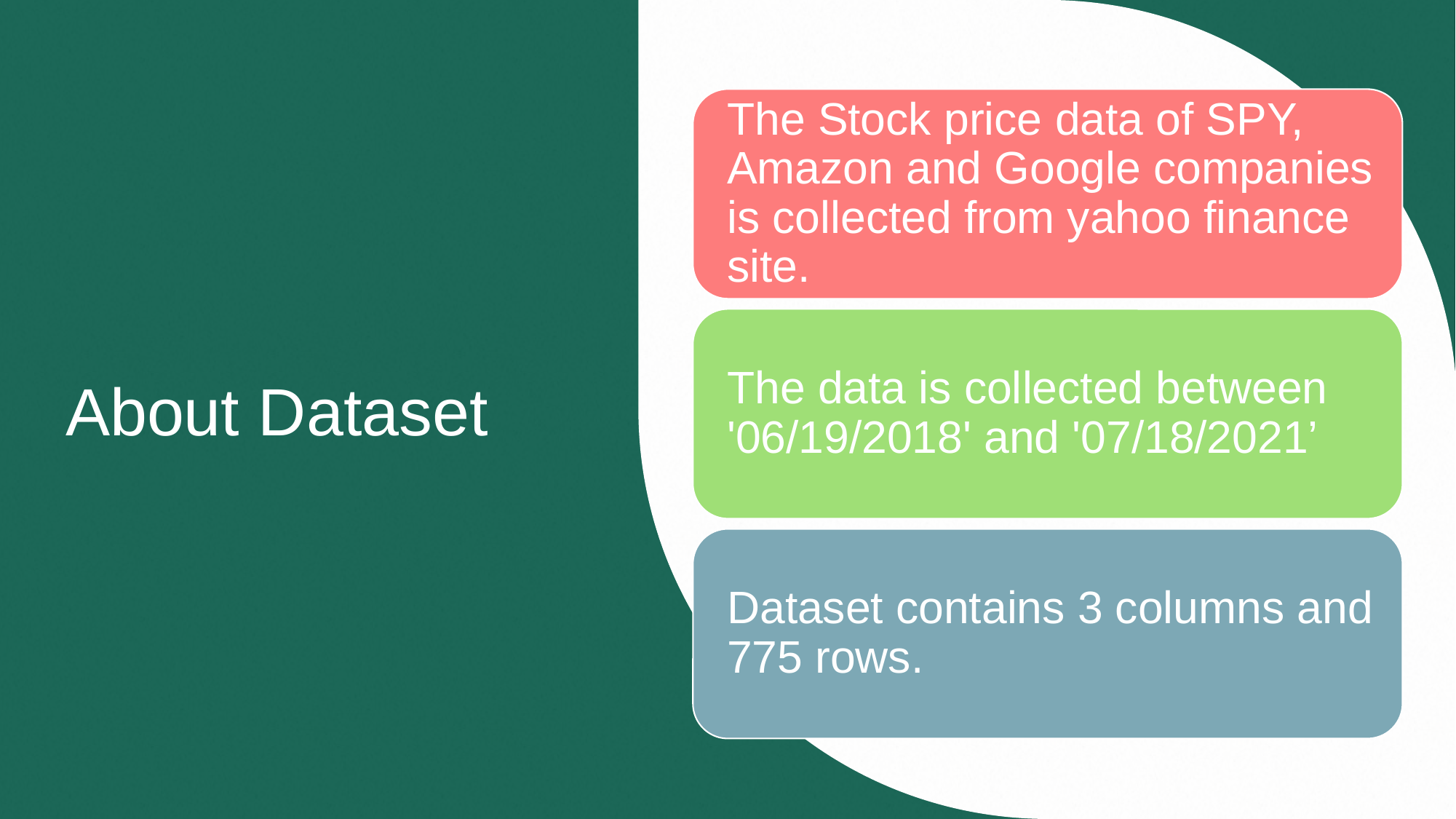

# About Dataset
The Stock price data of SPY, Amazon and Google companies is collected from yahoo finance site.
The data is collected between '06/19/2018' and '07/18/2021’
Dataset contains 3 columns and 775 rows.